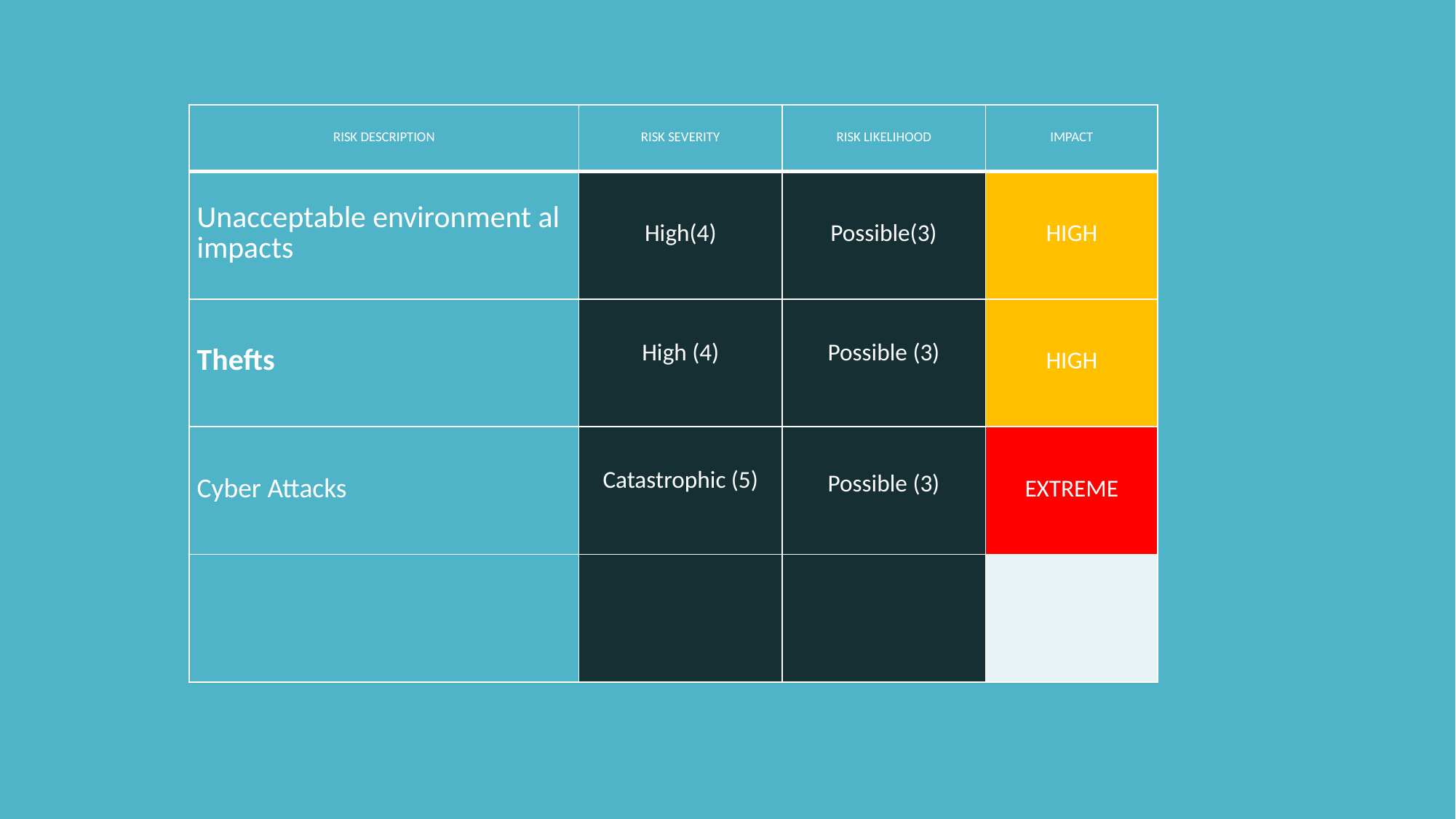

#
| RISK DESCRIPTION | RISK SEVERITY | RISK LIKELIHOOD | IMPACT |
| --- | --- | --- | --- |
| Unacceptable environment al impacts | High(4) | Possible(3) | HIGH |
| Thefts | High (4) | Possible (3) | HIGH |
| Cyber Attacks | Catastrophic (5) | Possible (3) | EXTREME |
|  |  |  |  |